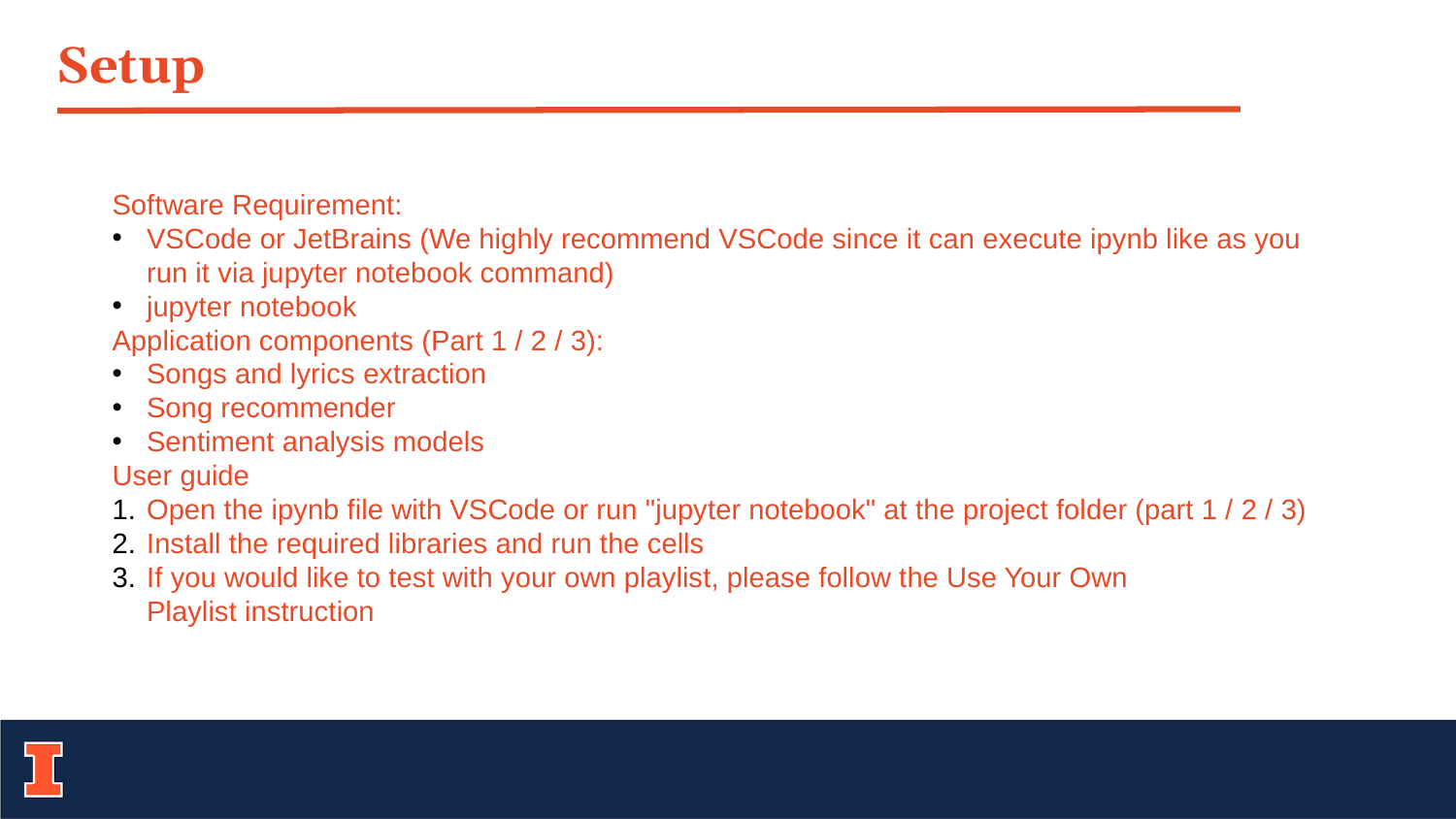

Setup
Software Requirement:
VSCode or JetBrains (We highly recommend VSCode since it can execute ipynb like as you run it via jupyter notebook command)
jupyter notebook
Application components (Part 1 / 2 / 3):
Songs and lyrics extraction
Song recommender
Sentiment analysis models
User guide
Open the ipynb file with VSCode or run "jupyter notebook" at the project folder (part 1 / 2 / 3)
Install the required libraries and run the cells
If you would like to test with your own playlist, please follow the Use Your Own Playlist instruction